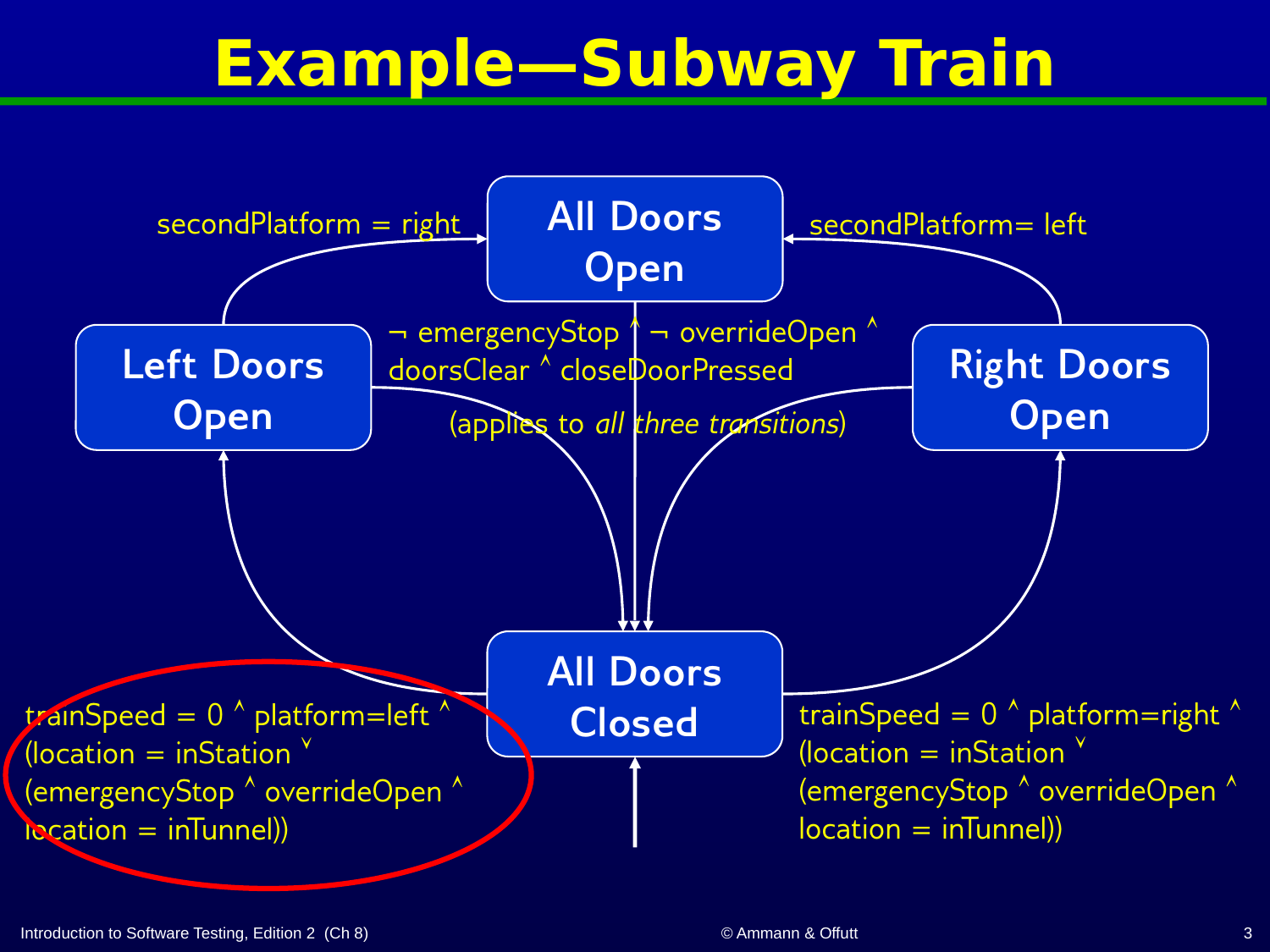

# Example—Subway Train
All Doors
Open
secondPlatform = right
secondPlatform= left
¬ emergencyStop ∧ ¬ overrideOpen ∧ doorsClear ∧ closeDoorPressed
(applies to all three transitions)
Left Doors
Open
Right Doors
Open
All Doors
Closed

trainSpeed = 0 ∧ platform=right ∧ (location = inStation ∨ (emergencyStop ∧ overrideOpen ∧ location = inTunnel))
trainSpeed = 0 ∧ platform=left ∧ (location = inStation ∨ (emergencyStop ∧ overrideOpen ∧ location = inTunnel))

3
© Ammann & Offutt
Introduction to Software Testing, Edition 2  (Ch 8)